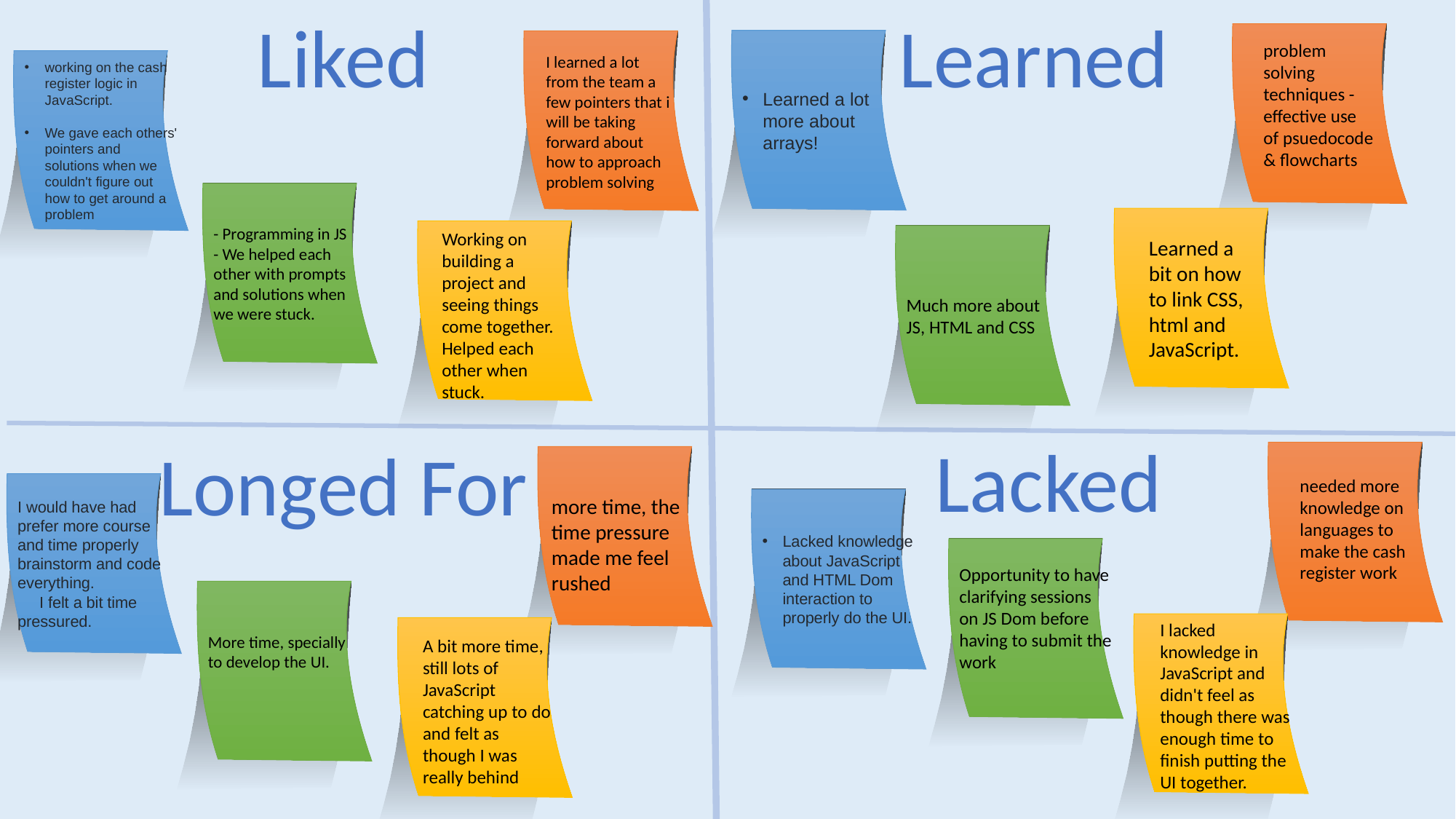

Liked
Learned

Learned a lot more about arrays!

problem solving techniques - effective use of psuedocode & flowcharts
I learned a lot from the team a few pointers that i will be taking forward about how to approach problem solving

working on the cash register logic in JavaScript.

We gave each others' pointers and solutions when we couldn't figure out how to get around a problem

- Programming in JS
- We helped each other with prompts and solutions when we were stuck.

Working on building a project and seeing things come together.
Helped each other when stuck.

Much more about JS, HTML and CSS
Learned a bit on how to link CSS, html and JavaScript.
Lacked
Longed For

needed more knowledge on languages to make the cash register work

I would have had prefer more course and time properly brainstorm and code everything.
     I felt a bit time pressured.
more time, the time pressure made me feel rushed

Lacked knowledge about JavaScript and HTML Dom interaction to properly do the UI.

Opportunity to have clarifying sessions on JS Dom before having to submit the work

More time, specially to develop the UI.

I lacked knowledge in JavaScript and didn't feel as though there was enough time to finish putting the UI together.

A bit more time, still lots of JavaScript catching up to do and felt as though I was really behind